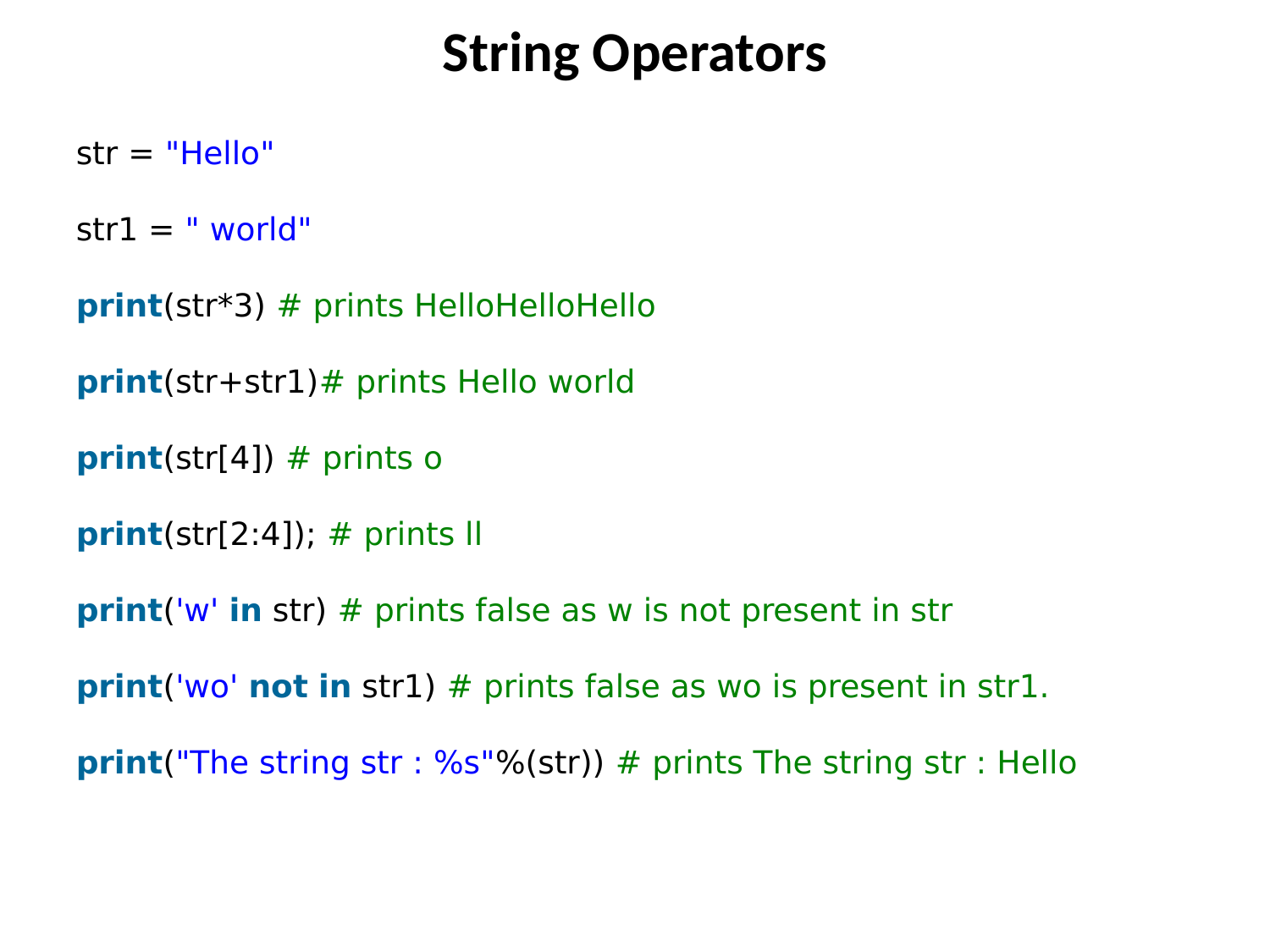

# String Operators
str = "Hello"

str1 = " world"

print(str*3) # prints HelloHelloHello

print(str+str1)# prints Hello world

print(str[4]) # prints o

print(str[2:4]); # prints ll

print('w' in str) # prints false as w is not present in str

print('wo' not in str1) # prints false as wo is present in str1.

print("The string str : %s"%(str)) # prints The string str : Hello